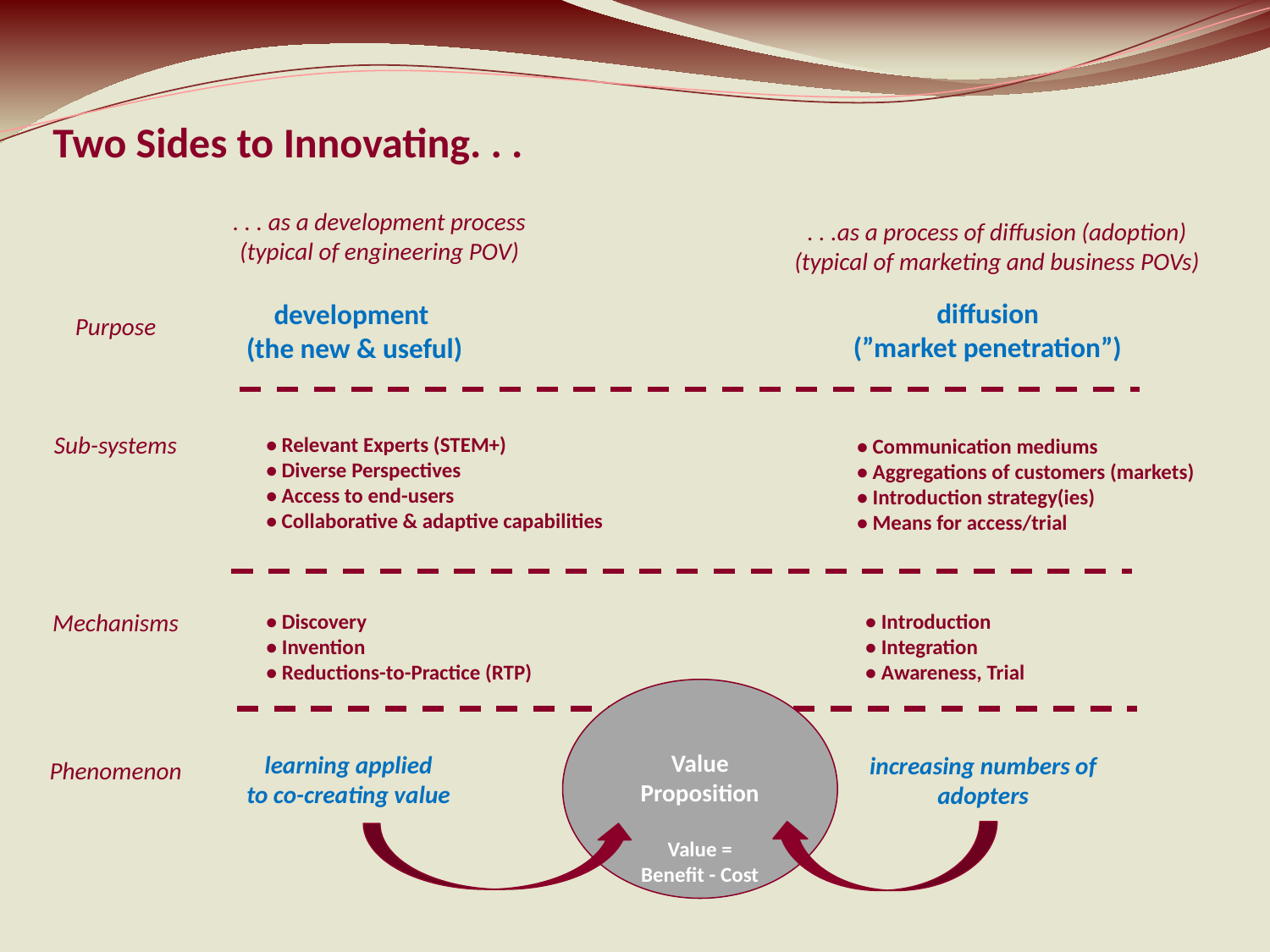

# Two Sides to Innovating. . .
. . . as a development process
(typical of engineering POV)
. . .as a process of diffusion (adoption)
(typical of marketing and business POVs)
diffusion
(”market penetration”)
development
(the new & useful)
Purpose

Sub-systems

Mechanisms

Phenomenon
• Relevant Experts (STEM+)
• Diverse Perspectives
• Access to end-users
• Collaborative & adaptive capabilities
• Communication mediums
• Aggregations of customers (markets)
• Introduction strategy(ies)
• Means for access/trial
• Discovery
• Invention
• Reductions-to-Practice (RTP)

• Introduction
• Integration
• Awareness, Trial

Value Proposition

Value =
Benefit - Cost

learning applied
to co-creating value
increasing numbers of
adopters